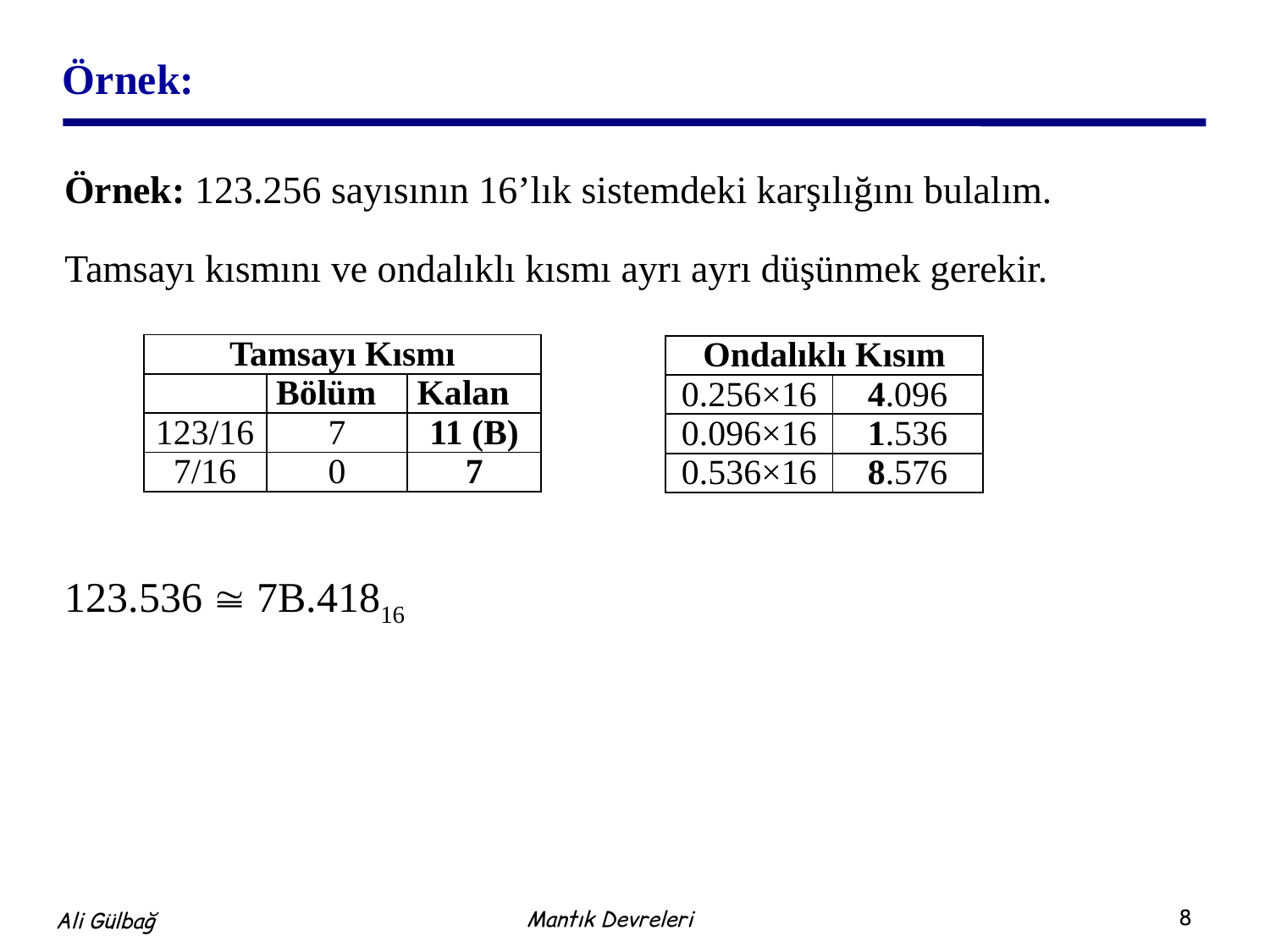

# Örnek:
Örnek: 123.256 sayısının 16’lık sistemdeki karşılığını bulalım.

Tamsayı kısmını ve ondalıklı kısmı ayrı ayrı düşünmek gerekir.

123.536 ≅ 7B.41816

| Tamsayı Kısmı |  |  |
| --- | --- | --- |
|  | Bölüm | Kalan |
| 123/16 | 7 | 11 (B) |
| 7/16 | 0 | 7 |
| Ondalıklı Kısım |  |
| --- | --- |
| 0.256×16 | 4.096 |
| 0.096×16 | 1.536 |
| 0.536×16 | 8.576 |
Mantık Devreleri